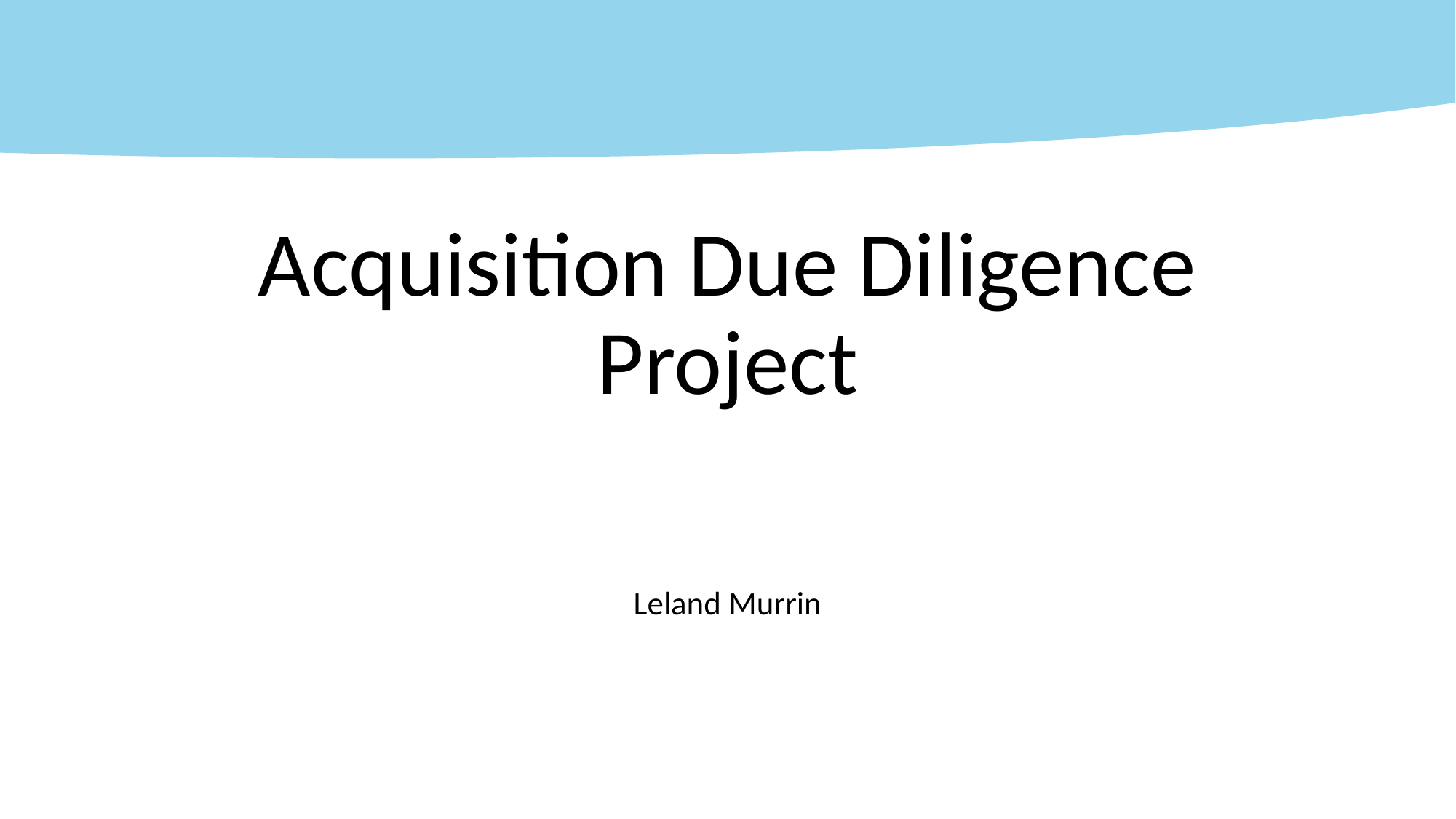

# Acquisition Due Diligence Project

Leland Murrin